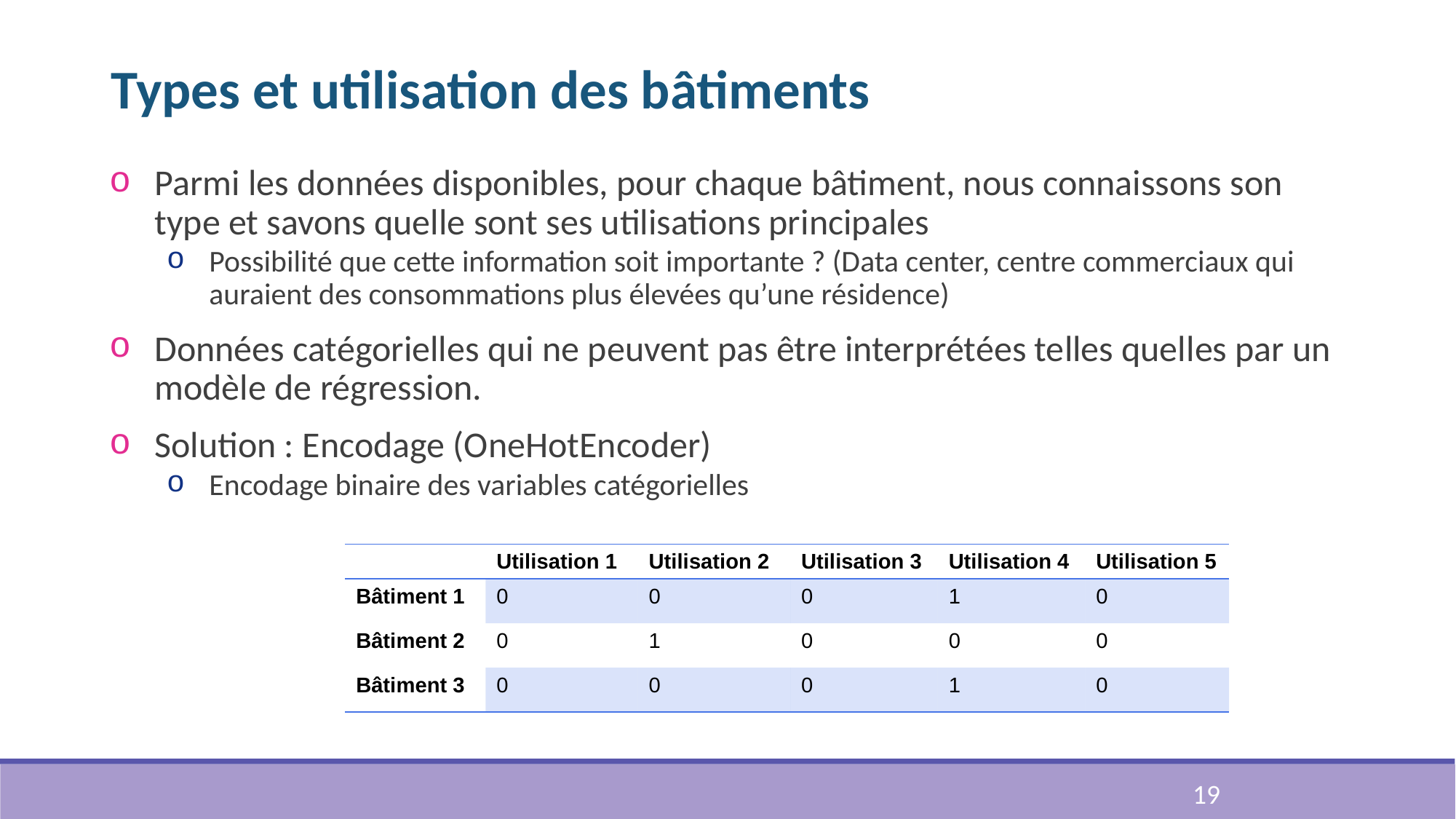

# Types et utilisation des bâtiments
Parmi les données disponibles, pour chaque bâtiment, nous connaissons son type et savons quelle sont ses utilisations principales
Possibilité que cette information soit importante ? (Data center, centre commerciaux qui auraient des consommations plus élevées qu’une résidence)
Données catégorielles qui ne peuvent pas être interprétées telles quelles par un modèle de régression.
Solution : Encodage (OneHotEncoder)
Encodage binaire des variables catégorielles
|  | Utilisation 1 | Utilisation 2 | Utilisation 3 | Utilisation 4 | Utilisation 5 |
| --- | --- | --- | --- | --- | --- |
| Bâtiment 1 | 0 | 0 | 0 | 1 | 0 |
| Bâtiment 2 | 0 | 1 | 0 | 0 | 0 |
| Bâtiment 3 | 0 | 0 | 0 | 1 | 0 |
19